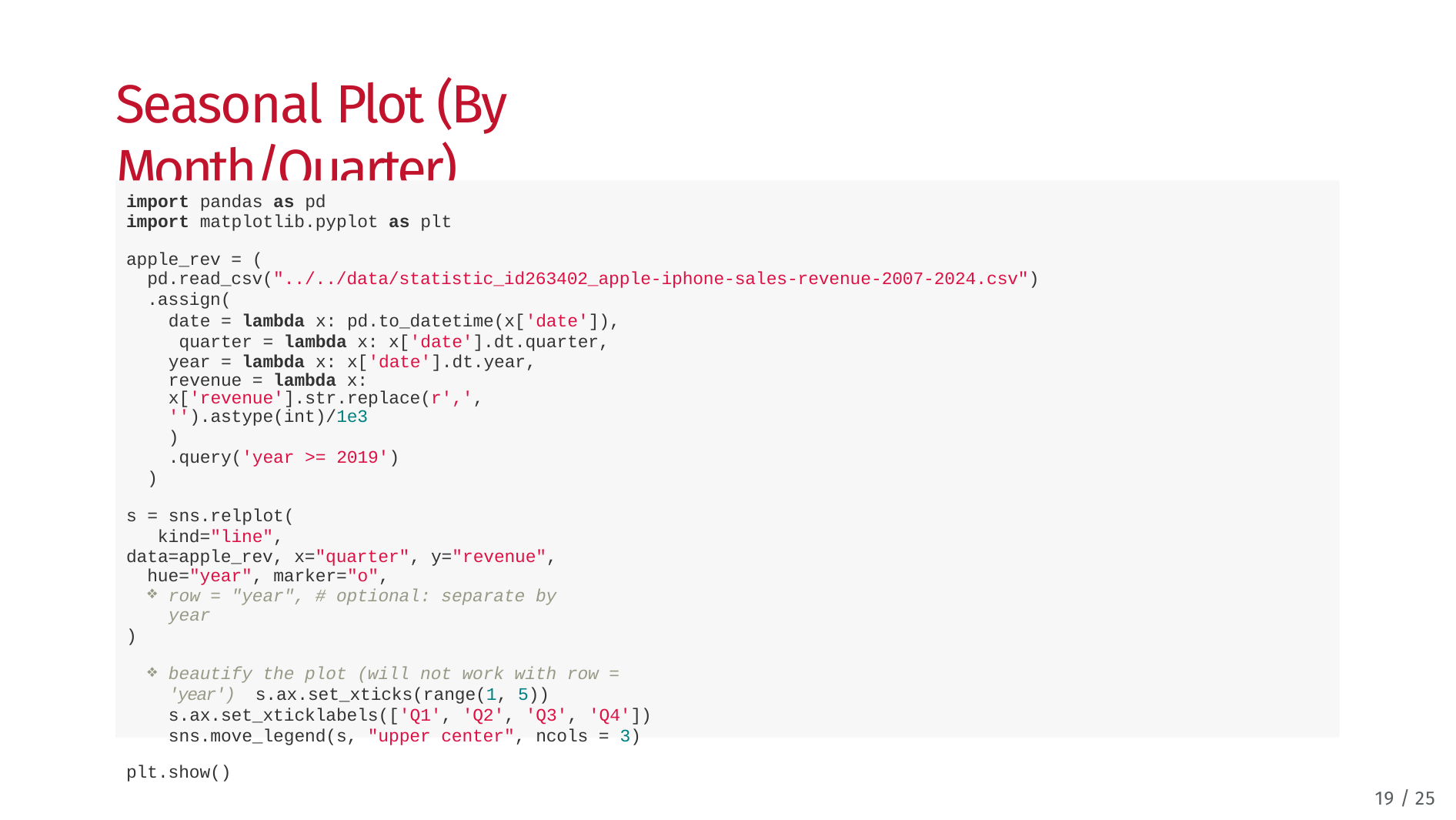

# Seasonal Plot (By Month/Quarter)

import pandas as pd
import matplotlib.pyplot as plt
apple_rev = (
pd.read_csv("../../data/statistic_id263402_apple-iphone-sales-revenue-2007-2024.csv")
.assign(
date = lambda x: pd.to_datetime(x['date']),  quarter = lambda x: x['date'].dt.quarter,  year = lambda x: x['date'].dt.year,
revenue = lambda x: x['revenue'].str.replace(r',', '').astype(int)/1e3
)
.query('year >= 2019')
)
s = sns.relplot(  kind="line",
data=apple_rev, x="quarter", y="revenue",  hue="year", marker="o",
row = "year", # optional: separate by year
)
beautify the plot (will not work with row = 'year')  s.ax.set_xticks(range(1, 5))  s.ax.set_xticklabels(['Q1', 'Q2', 'Q3', 'Q4'])  sns.move_legend(s, "upper center", ncols = 3)
plt.show()
19 / 25